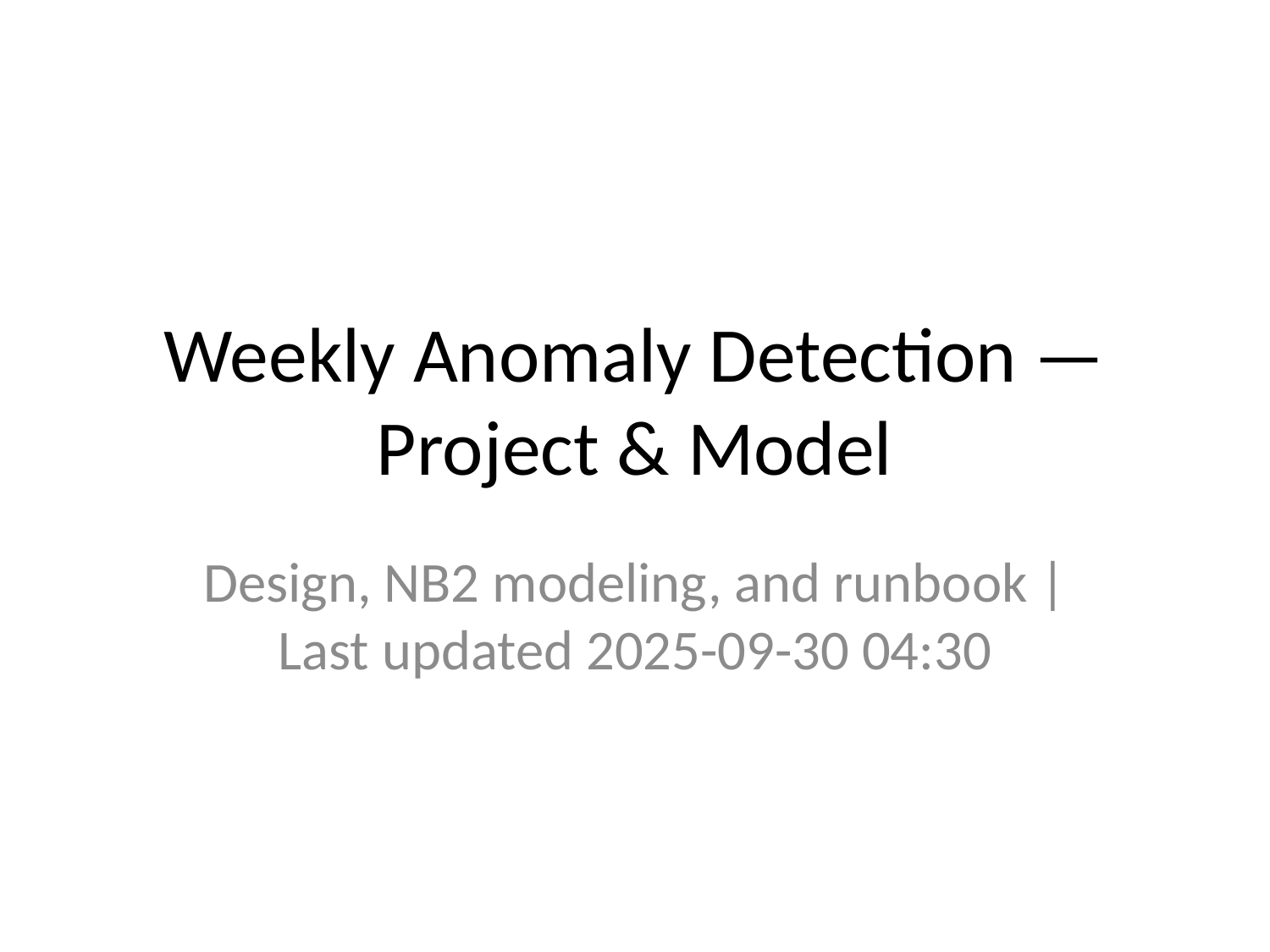

# Weekly Anomaly Detection — Project & Model
Design, NB2 modeling, and runbook | Last updated 2025-09-30 04:30